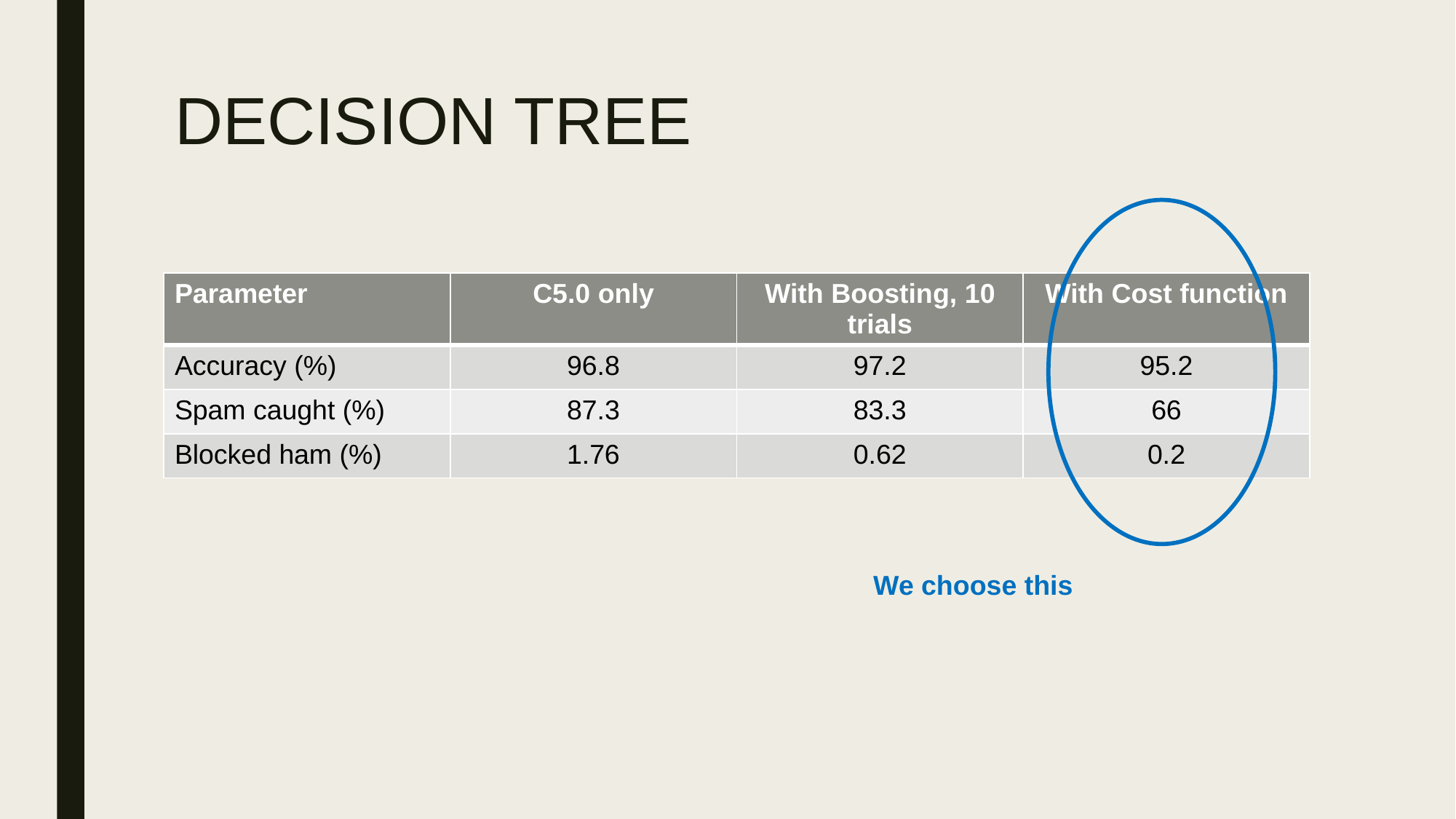

# DECISION TREE

| Parameter | C5.0 only | With Boosting, 10 trials | With Cost function |
| --- | --- | --- | --- |
| Accuracy (%) | 96.8 | 97.2 | 95.2 |
| Spam caught (%) | 87.3 | 83.3 | 66 |
| Blocked ham (%) | 1.76 | 0.62 | 0.2 |
We choose this